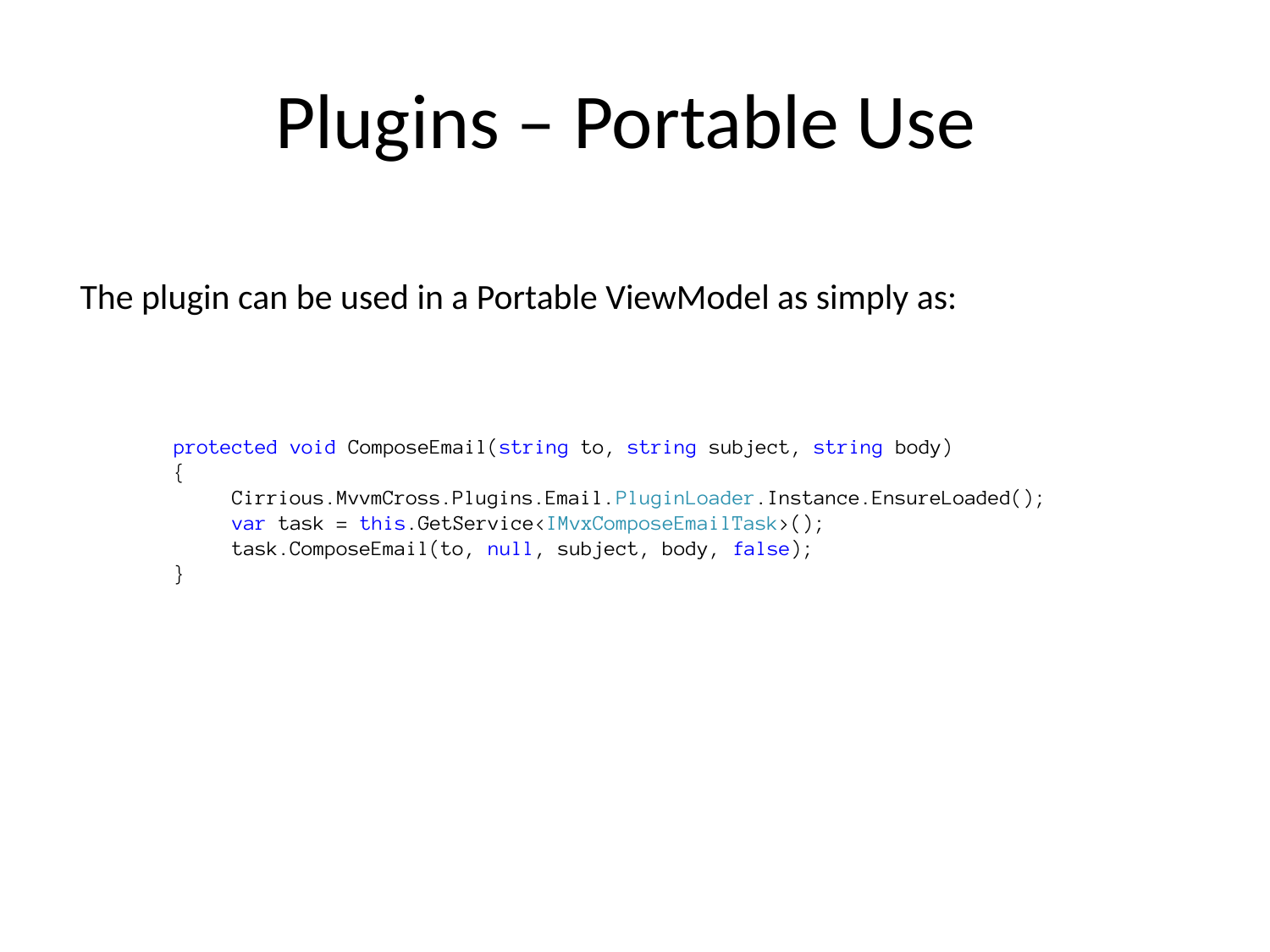

# Plugins – Portable Use
The plugin can be used in a Portable ViewModel as simply as:
        protected void ComposeEmail(string to, string subject, string body)
        {
             Cirrious.MvvmCross.Plugins.Email.PluginLoader.Instance.EnsureLoaded();
             var task = this.GetService<IMvxComposeEmailTask>();
             task.ComposeEmail(to, null, subject, body, false);
        }